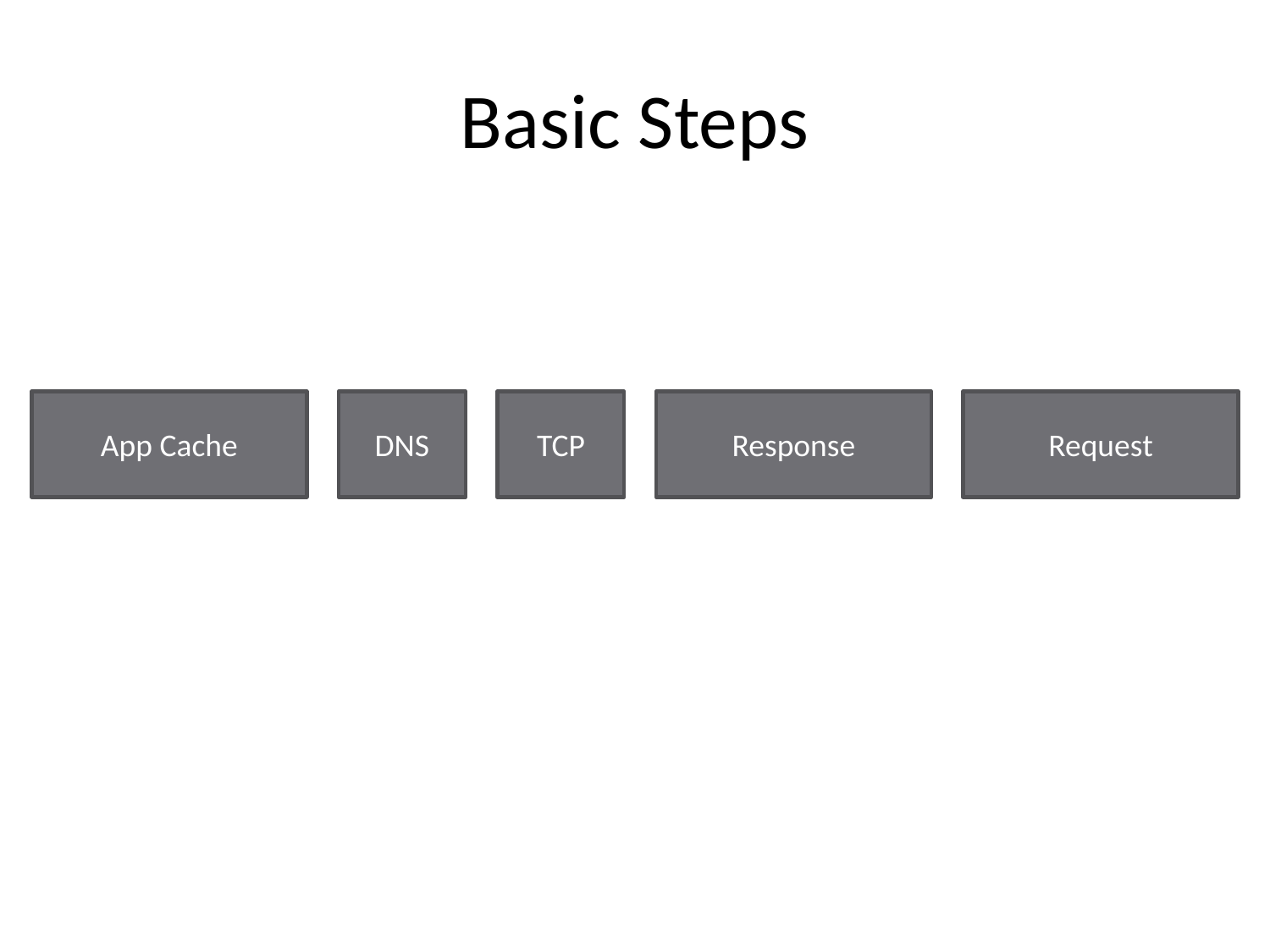

# Basic Steps
App Cache
DNS
TCP
Response
Request